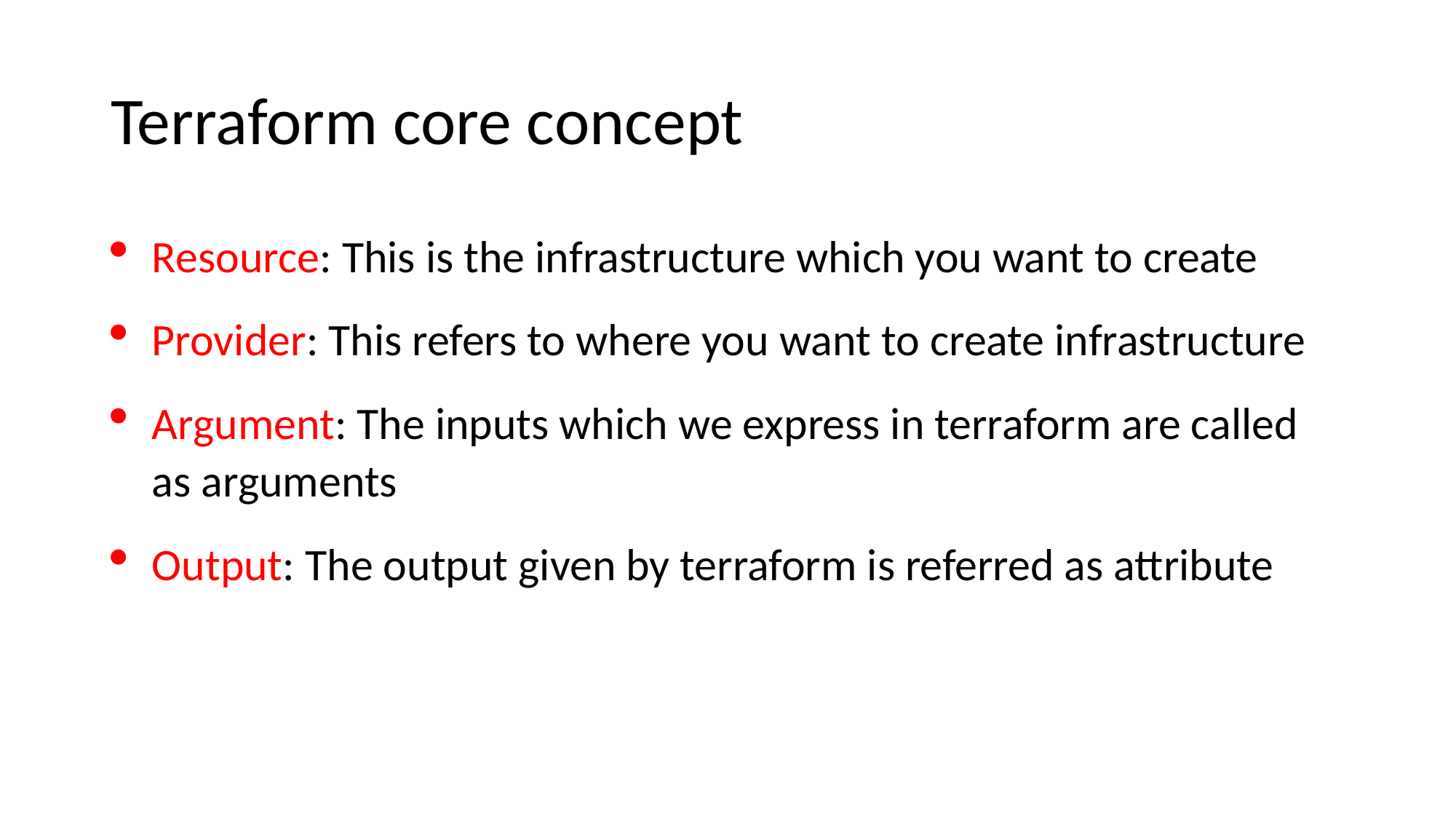

# Terraform core concept
Resource: This is the infrastructure which you want to create
Provider: This refers to where you want to create infrastructure
Argument: The inputs which we express in terraform are called as arguments
Output: The output given by terraform is referred as attribute